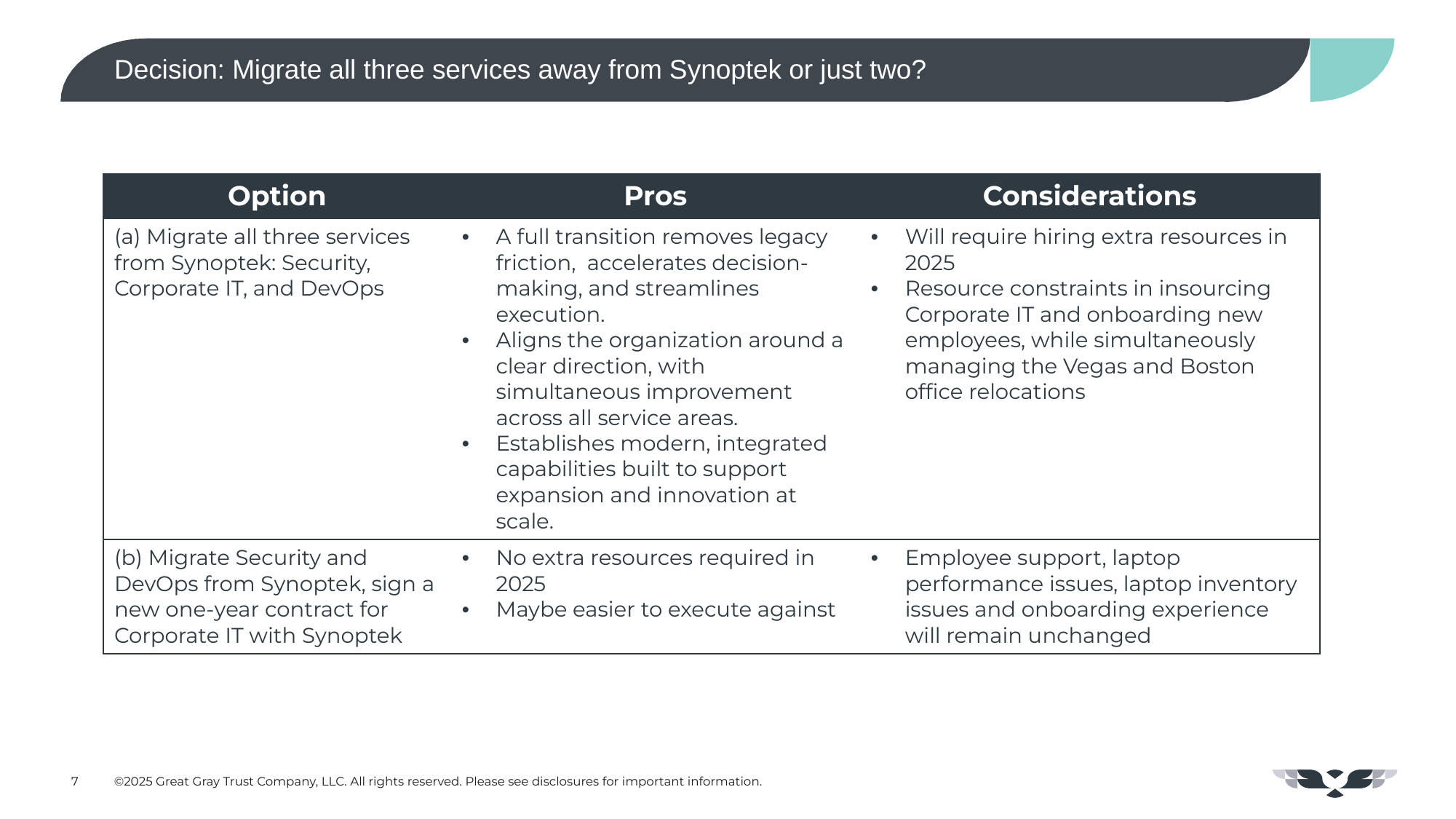

# Decision: Migrate all three services away from Synoptek or just two?
| Option | Pros | Considerations |
| --- | --- | --- |
| (a) Migrate all three services from Synoptek: Security, Corporate IT, and DevOps | A full transition removes legacy friction, accelerates decision-making, and streamlines execution. Aligns the organization around a clear direction, with simultaneous improvement across all service areas. Establishes modern, integrated capabilities built to support expansion and innovation at scale. | Will require hiring extra resources in 2025 Resource constraints in insourcing Corporate IT and onboarding new employees, while simultaneously managing the Vegas and Boston office relocations |
| (b) Migrate Security and DevOps from Synoptek, sign a new one-year contract for Corporate IT with Synoptek | No extra resources required in 2025 Maybe easier to execute against | Employee support, laptop performance issues, laptop inventory issues and onboarding experience will remain unchanged |